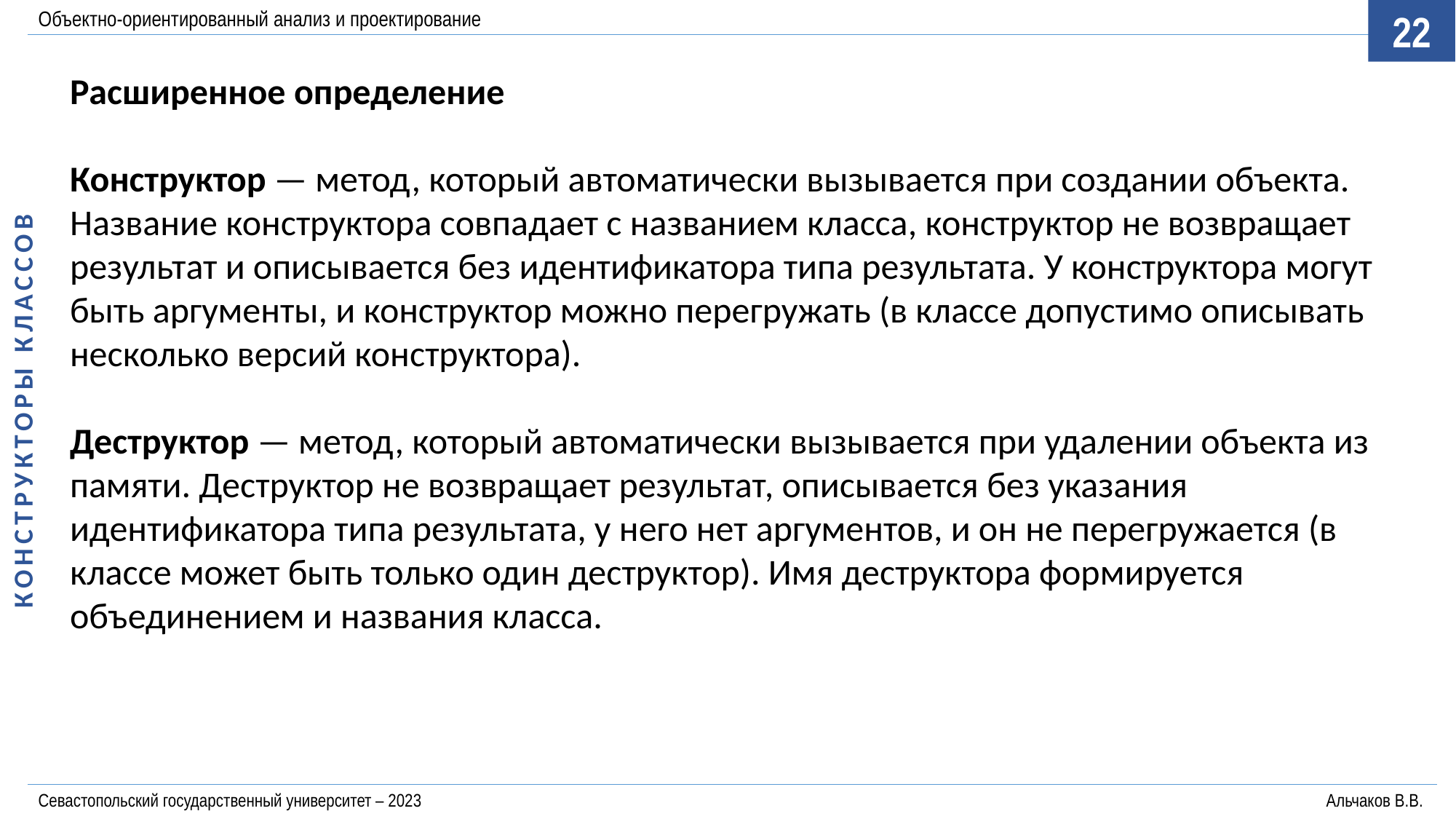

Объектно-ориентированный анализ и проектирование
22
КОНСТРУКТОРЫ КЛАССОВ
Расширенное определение

Конструктор — метод, который автоматически вызывается при создании объекта. Название конструктора совпадает с названием класса, конструктор не возвращает результат и описывается без идентификатора типа результата. У конструктора могут быть аргументы, и конструктор можно перегружать (в классе допустимо описывать несколько версий конструктора).

Деструктор — метод, который автоматически вызывается при удалении объекта из памяти. Деструктор не возвращает результат, описывается без указания идентификатора типа результата, у него нет аргументов, и он не перегружается (в классе может быть только один деструктор). Имя деструктора формируется объединением и названия класса.
Севастопольский государственный университет – 2023	Альчаков В.В.